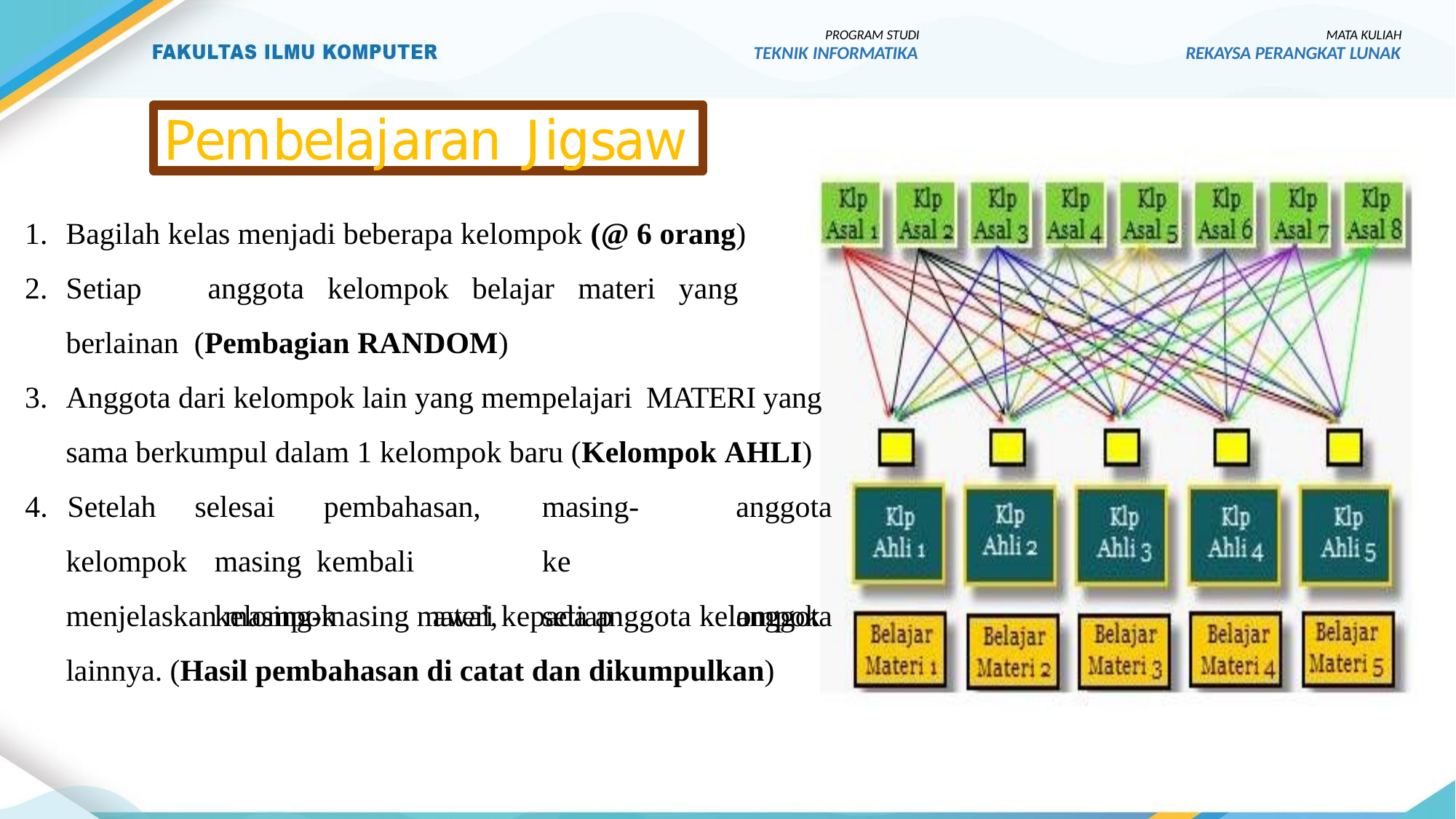

PROGRAM STUDI
TEKNIK INFORMATIKA
MATA KULIAH
REKAYSA PERANGKAT LUNAK
Pembelajaran Jigsaw

Bagilah kelas menjadi beberapa kelompok (@ 6 orang)
Setiap	anggota	kelompok	belajar	materi	yang	berlainan  (Pembagian RANDOM)
Anggota dari kelompok lain yang mempelajari MATERI yang
sama berkumpul dalam 1 kelompok baru (Kelompok AHLI)
4.	Setelah
kelompok
selesai	pembahasan,	masing-masing  kembali		ke	kelompok	awal,	setiap
anggota  anggota
menjelaskan masing-masing materi kepada anggota kelompok  lainnya. (Hasil pembahasan di catat dan dikumpulkan)